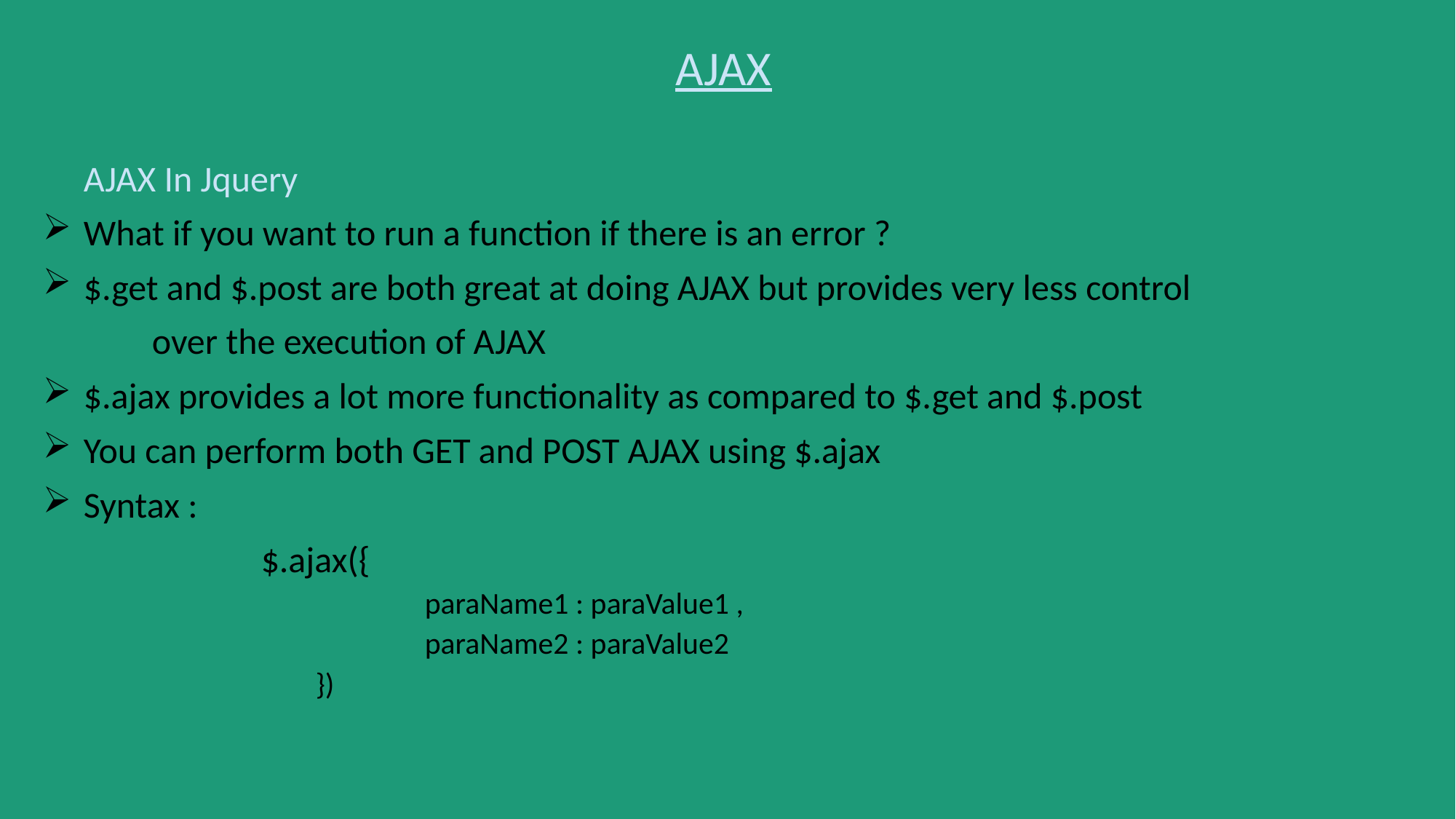

# AJAX
     AJAX In Jquery
What if you want to run a function if there is an error ?
$.get and $.post are both great at doing AJAX but provides very less control
	over the execution of AJAX
$.ajax provides a lot more functionality as compared to $.get and $.post
You can perform both GET and POST AJAX using $.ajax
Syntax :
		$.ajax({
			paraName1 : paraValue1 ,
			paraName2 : paraValue2
		})